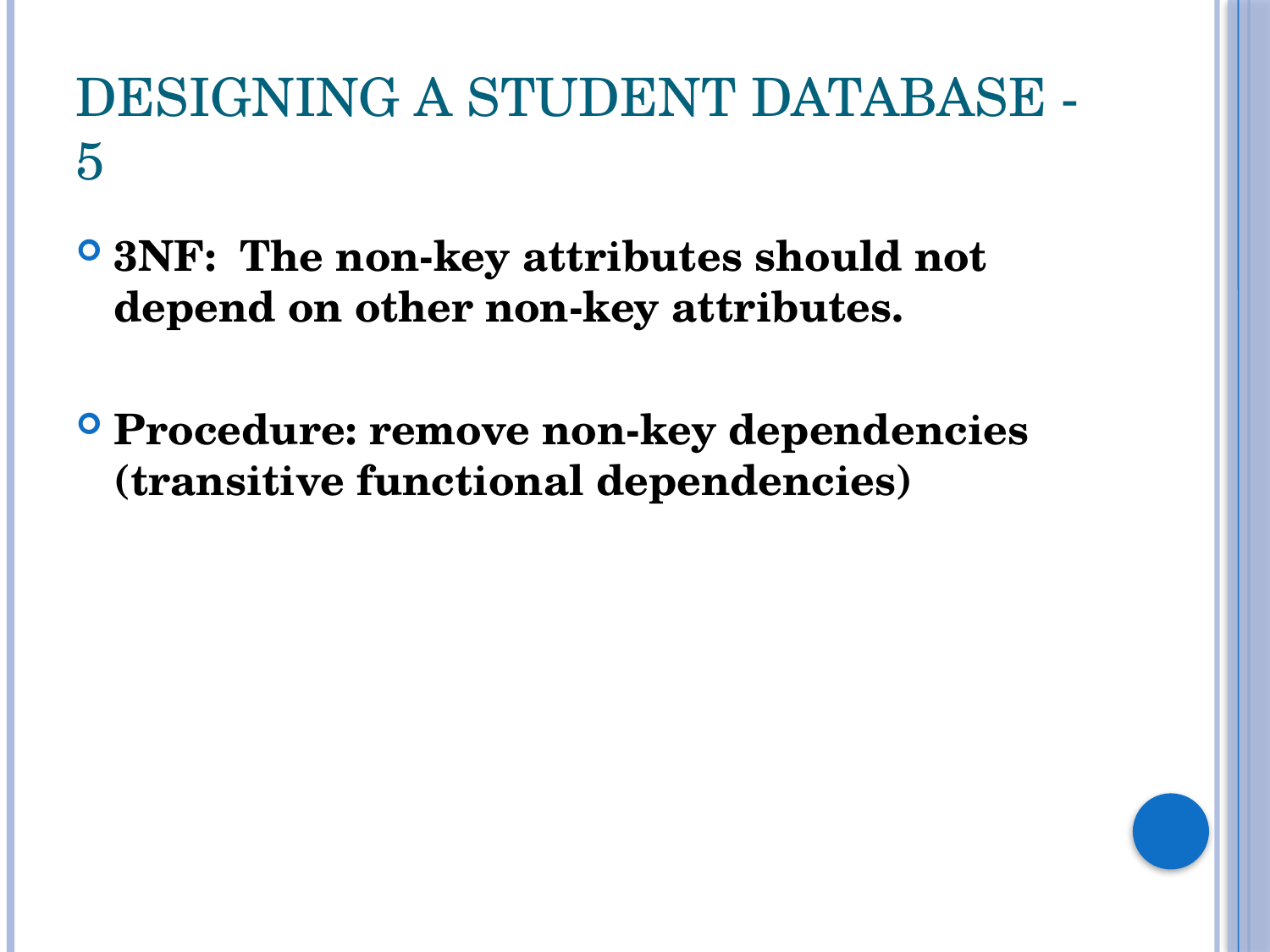

# Designing a Student Database -5
3NF:  The non-key attributes should not depend on other non-key attributes.

Procedure: remove non-key dependencies (transitive functional dependencies)